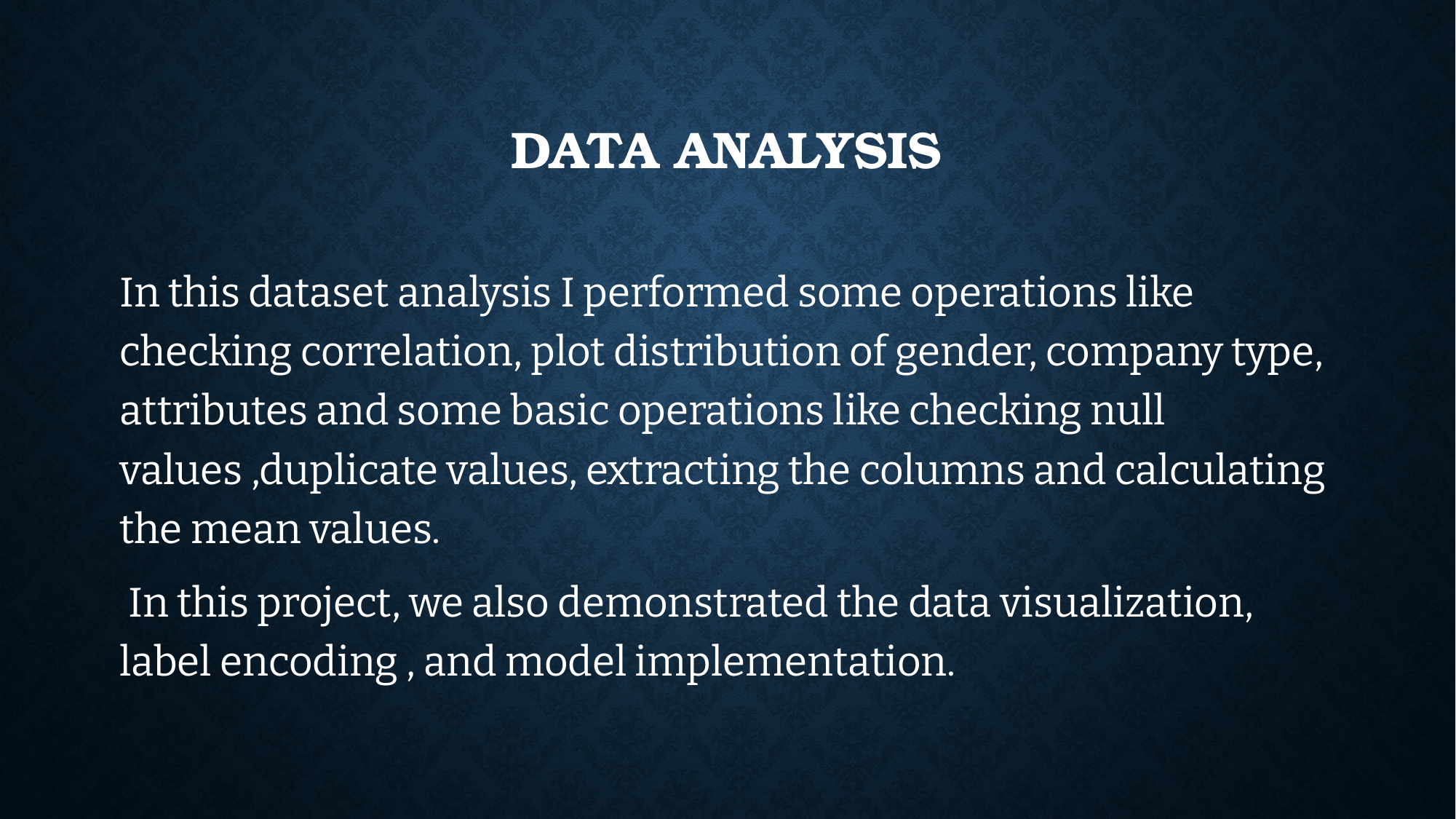

# Data analysis
In this dataset analysis I performed some operations like checking correlation, plot distribution of gender, company type, attributes and some basic operations like checking null values ,duplicate values, extracting the columns and calculating the mean values.
 In this project, we also demonstrated the data visualization, label encoding , and model implementation.